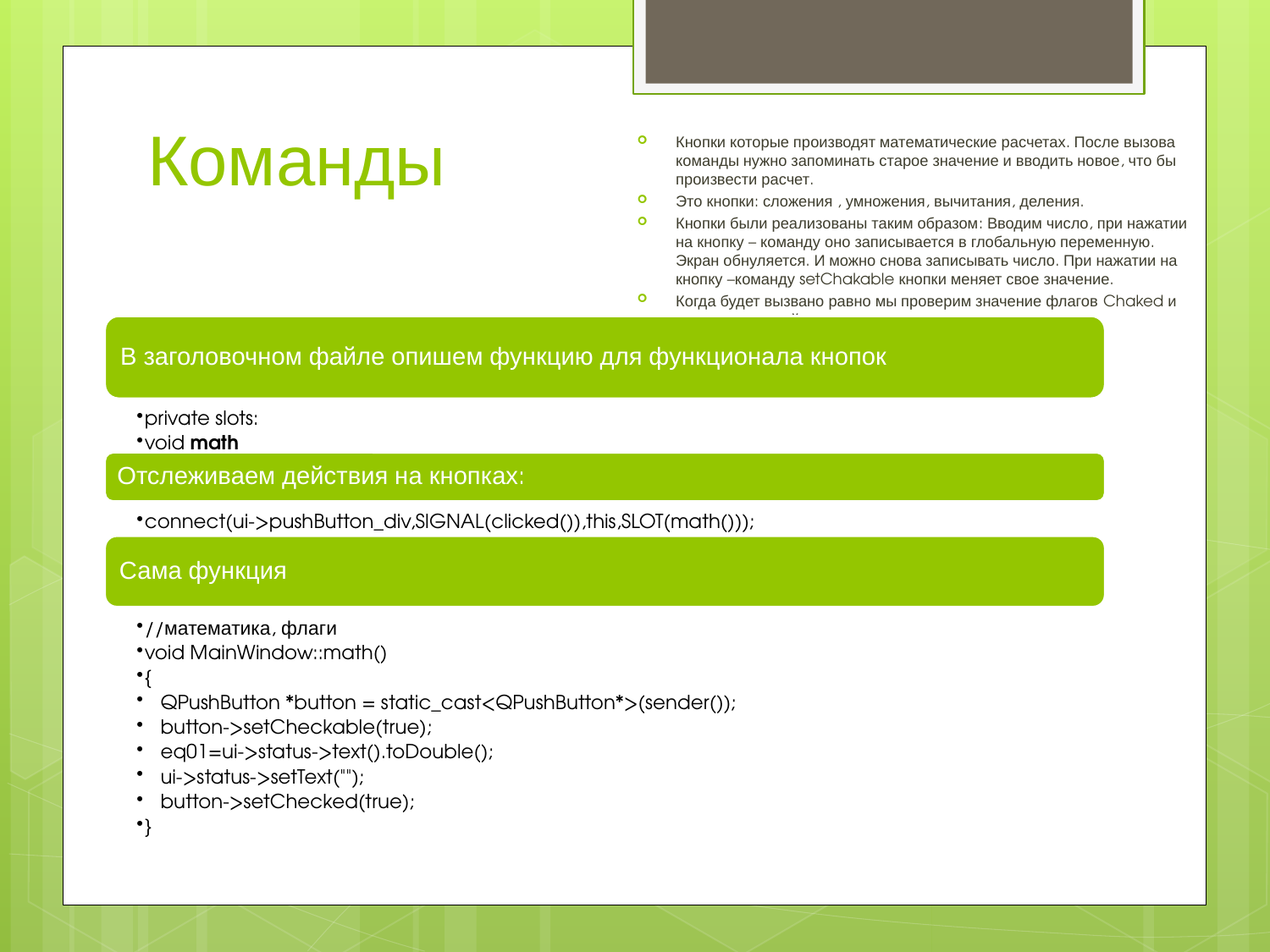

# Команды
Кнопки которые производят математические расчетах. После вызова команды нужно запоминать старое значение и вводить новое, что бы произвести расчет.
Это кнопки: сложения , умножения, вычитания, деления.
Кнопки были реализованы таким образом: Вводим число, при нажатии на кнопку – команду оно записывается в глобальную переменную. Экран обнуляется. И можно снова записывать число. При нажатии на кнопку –команду setChakable кнопки меняет свое значение.
Когда будет вызвано равно мы проверим значение флагов Chaked и решим какие действия нам выполнять.
В заголовочном файле опишем функцию для функционала кнопок
private slots:
void math
Отслеживаем действия на кнопках:
connect(ui->pushButton_div,SIGNAL(clicked()),this,SLOT(math()));
Сама функция
//математика, флаги
void MainWindow::math()
{
   QPushButton *button = static_cast<QPushButton*>(sender());
   button->setCheckable(true);
   eq01=ui->status->text().toDouble();
   ui->status->setText("");
   button->setChecked(true);
}